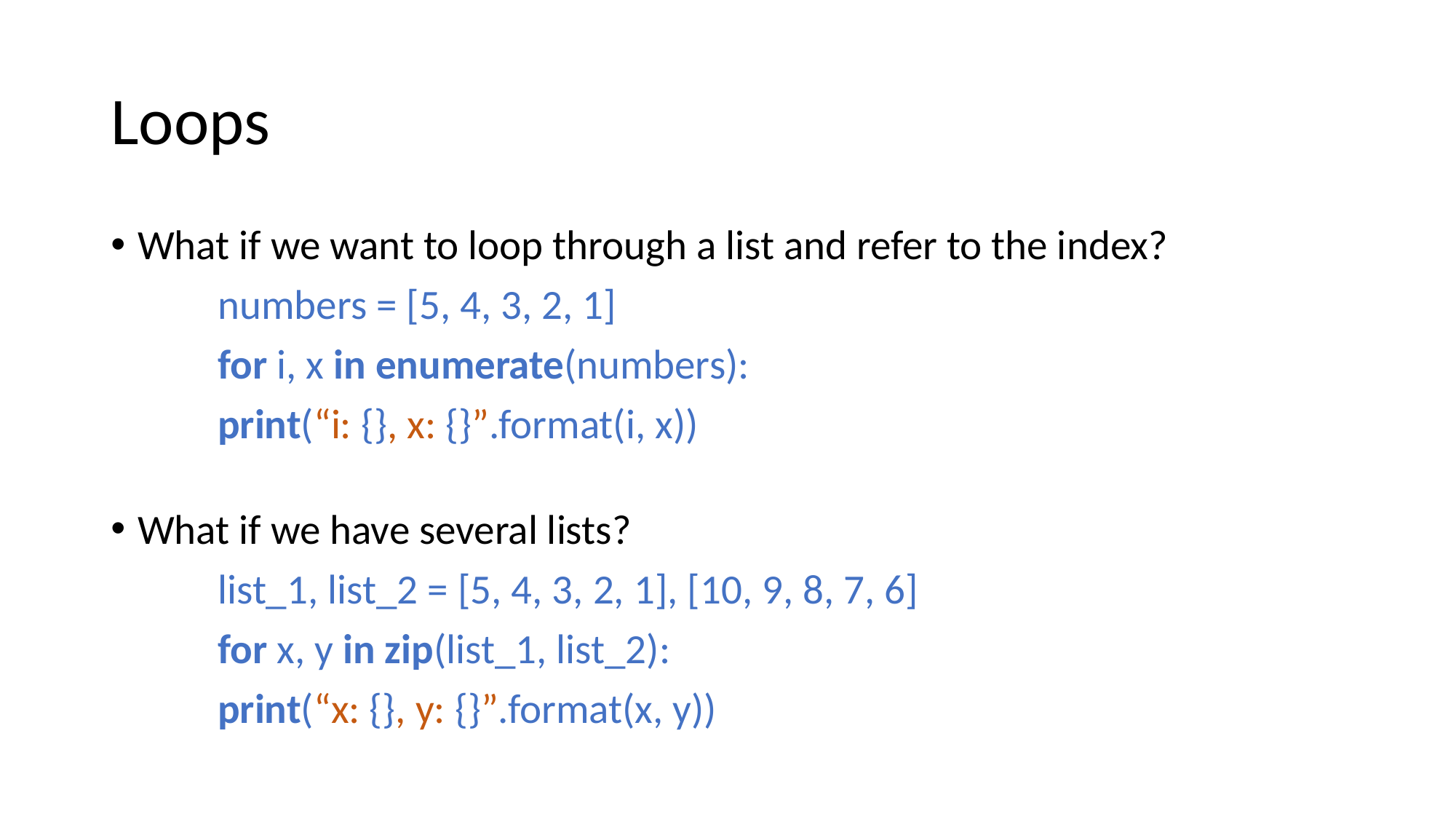

# Loops
What if we want to loop through a list and refer to the index?
	numbers = [5, 4, 3, 2, 1]
	for i, x in enumerate(numbers):
		print(“i: {}, x: {}”.format(i, x))

What if we have several lists?
	list_1, list_2 = [5, 4, 3, 2, 1], [10, 9, 8, 7, 6]
	for x, y in zip(list_1, list_2):
		print(“x: {}, y: {}”.format(x, y))